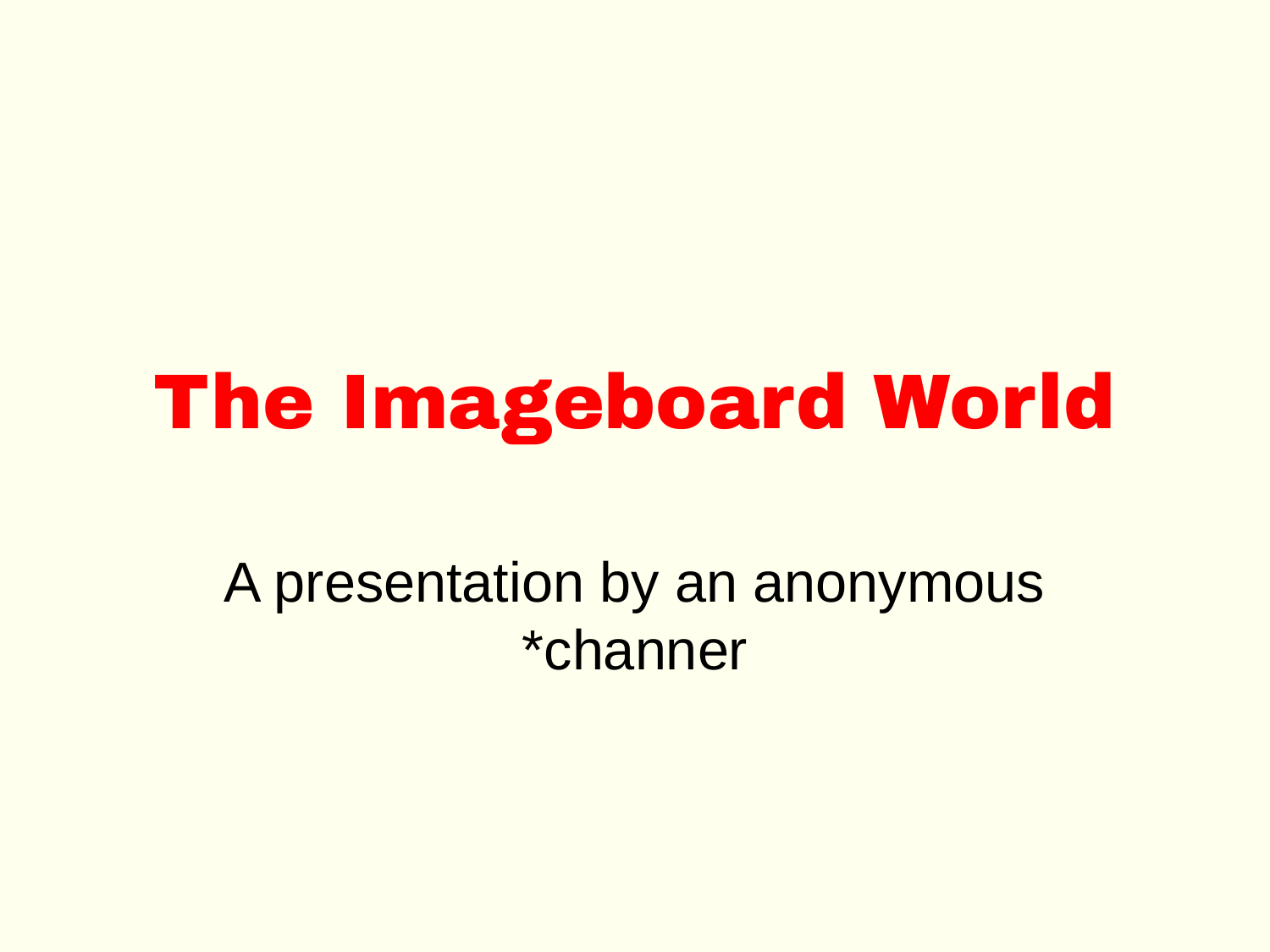

# The Imageboard World
A presentation by an anonymous *channer